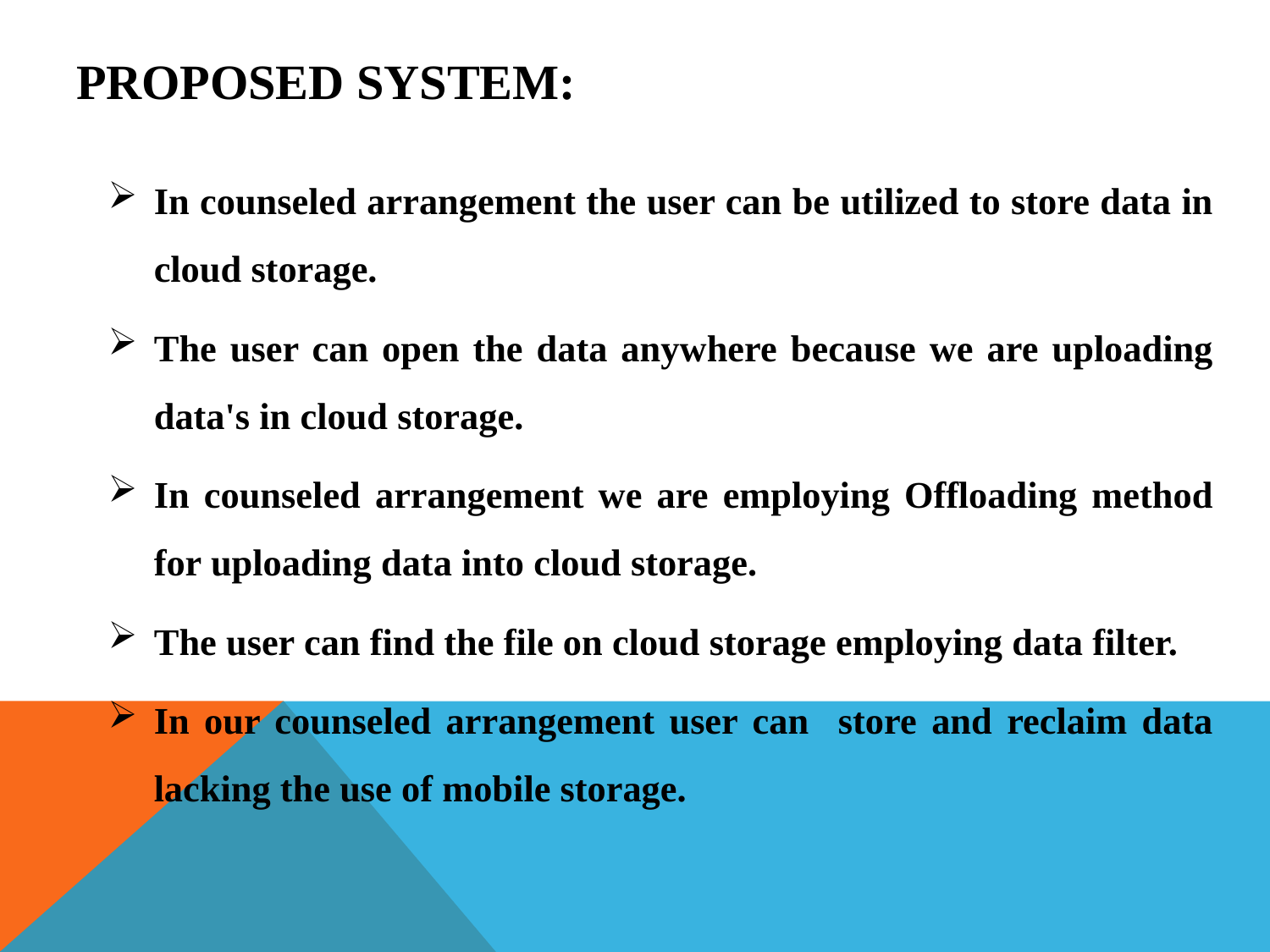

# Proposed System:
In counseled arrangement the user can be utilized to store data in cloud storage.
The user can open the data anywhere because we are uploading data's in cloud storage.
In counseled arrangement we are employing Offloading method for uploading data into cloud storage.
The user can find the file on cloud storage employing data filter.
In our counseled arrangement user can  store and reclaim data lacking the use of mobile storage.